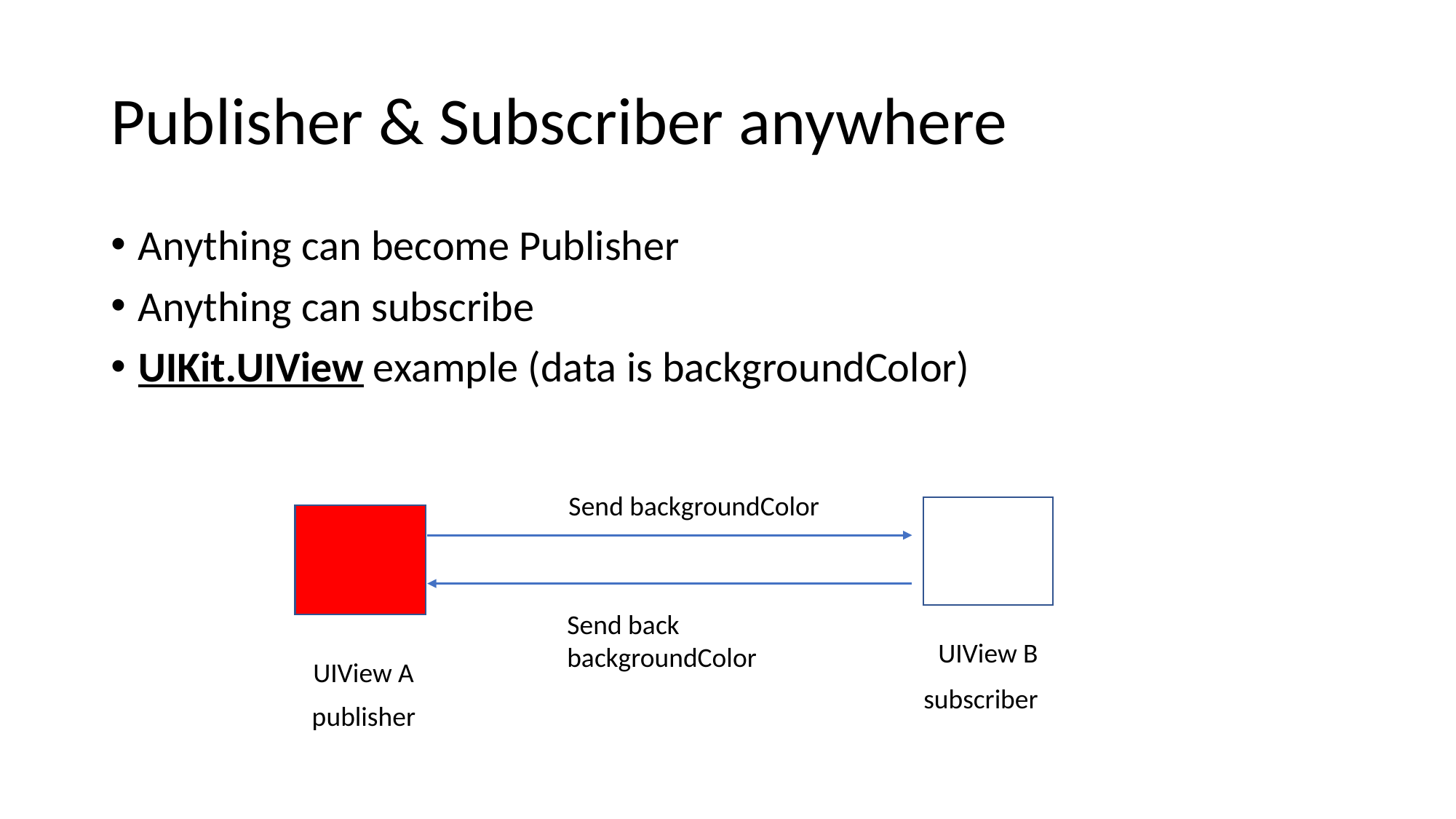

# Publisher & Subscriber anywhere
Anything can become Publisher
Anything can subscribe
UIKit.UIView example (data is backgroundColor)

Send backgroundColor

Send back backgroundColor
UIView B
UIView A
subscriber
publisher